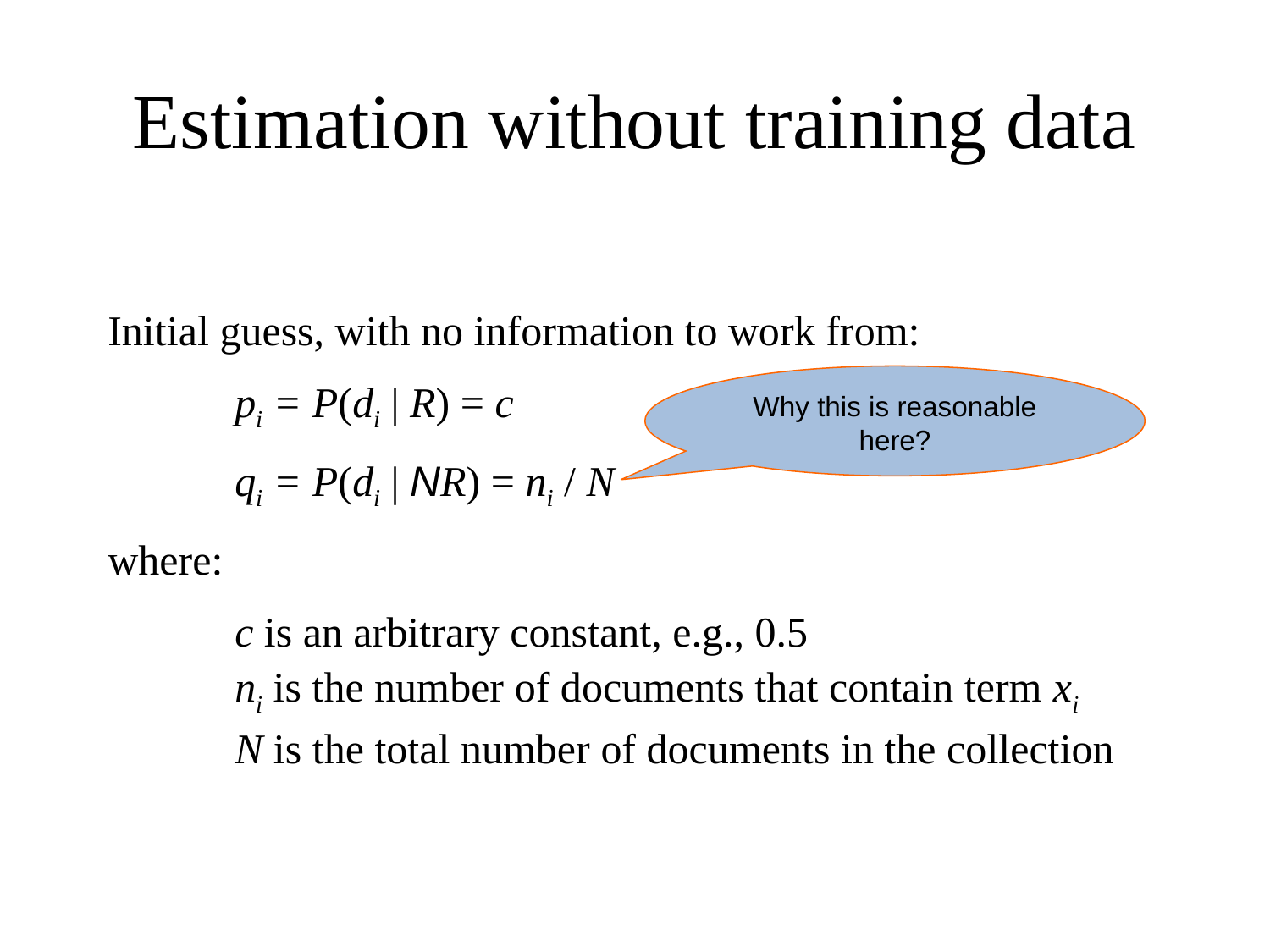

# Estimation without training data
Initial guess, with no information to work from:
	pi = P(di | R) = c
	qi = P(di | NR) = ni / N
where:
	c is an arbitrary constant, e.g., 0.5
	ni is the number of documents that contain term xi
	N is the total number of documents in the collection
Why this is reasonable here?